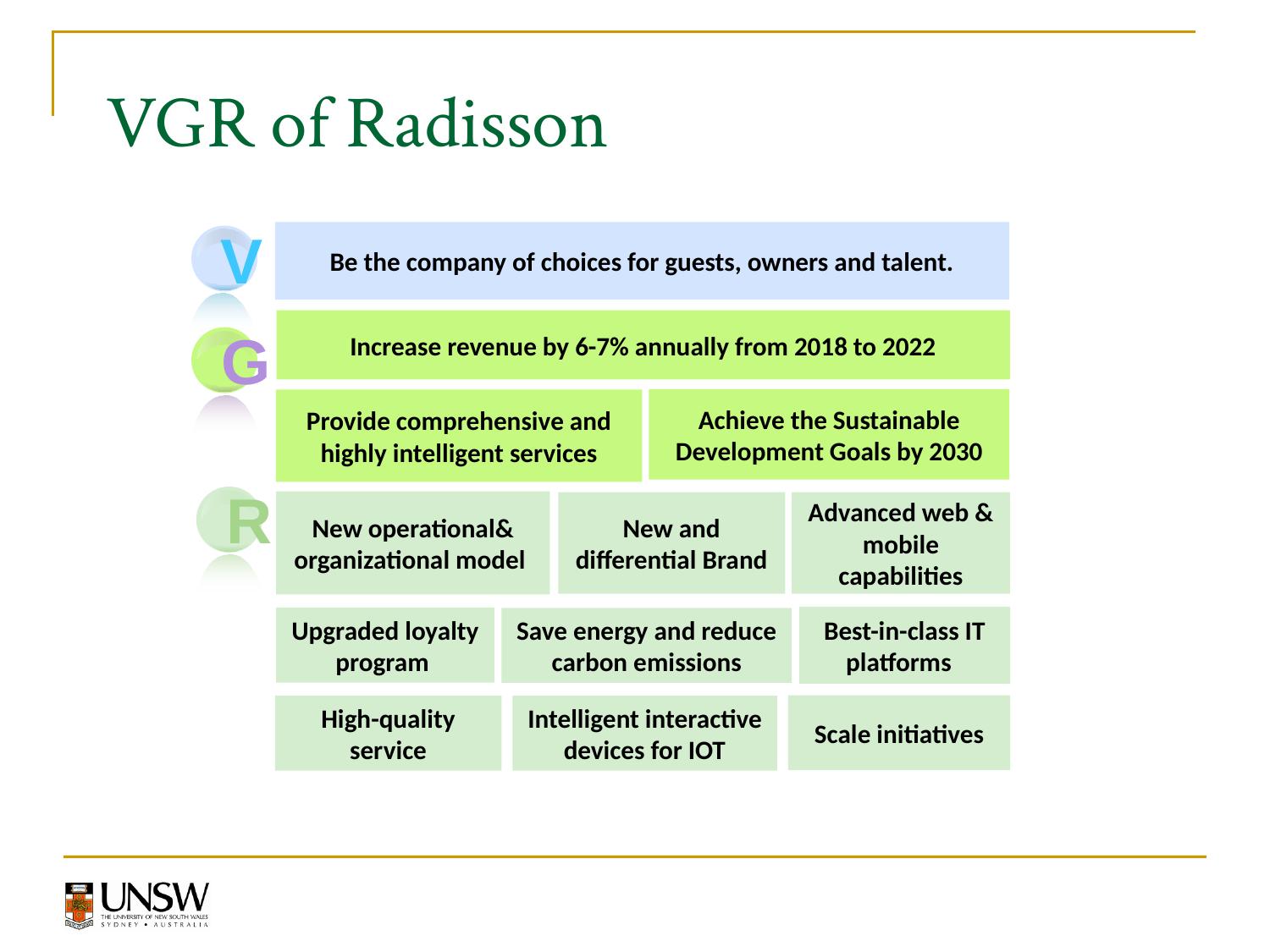

# VGR of Radisson
Be the company of choices for guests, owners and talent.
V

Increase revenue by 6-7% annually from 2018 to 2022
G

Achieve the Sustainable Development Goals by 2030

Provide comprehensive and highly intelligent services
R

New operational& organizational model
New and differential Brand
Advanced web & mobile capabilities
Best-in-class IT platforms
Upgraded loyalty program
Save energy and reduce carbon emissions
Scale initiatives
Intelligent interactive devices for IOT
High-quality service